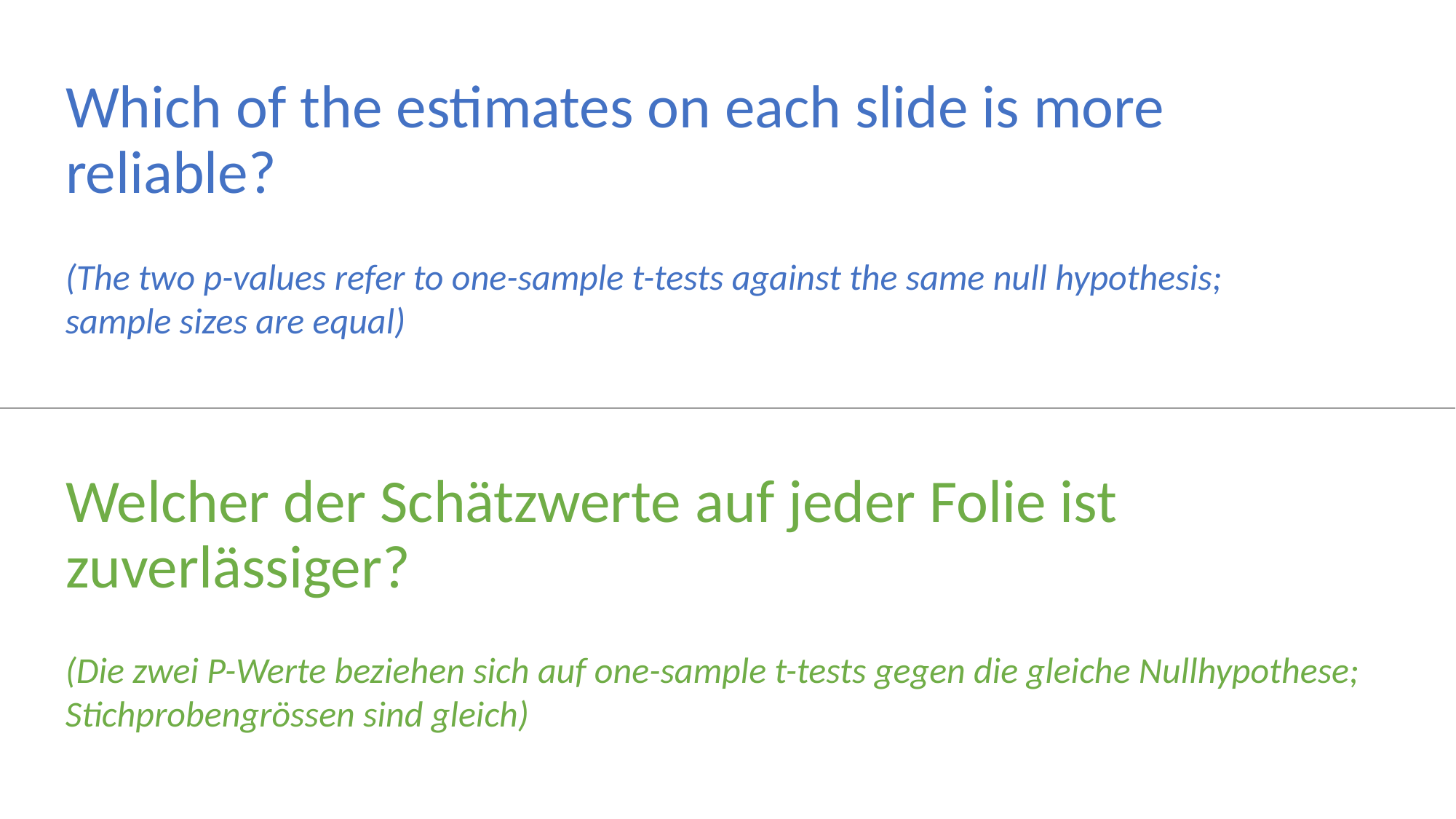

# Which of the estimates on each slide is more reliable?
(The two p-values refer to one-sample t-tests against the same null hypothesis;
sample sizes are equal)
Welcher der Schätzwerte auf jeder Folie ist zuverlässiger?
(Die zwei P-Werte beziehen sich auf one-sample t-tests gegen die gleiche Nullhypothese;
Stichprobengrössen sind gleich)